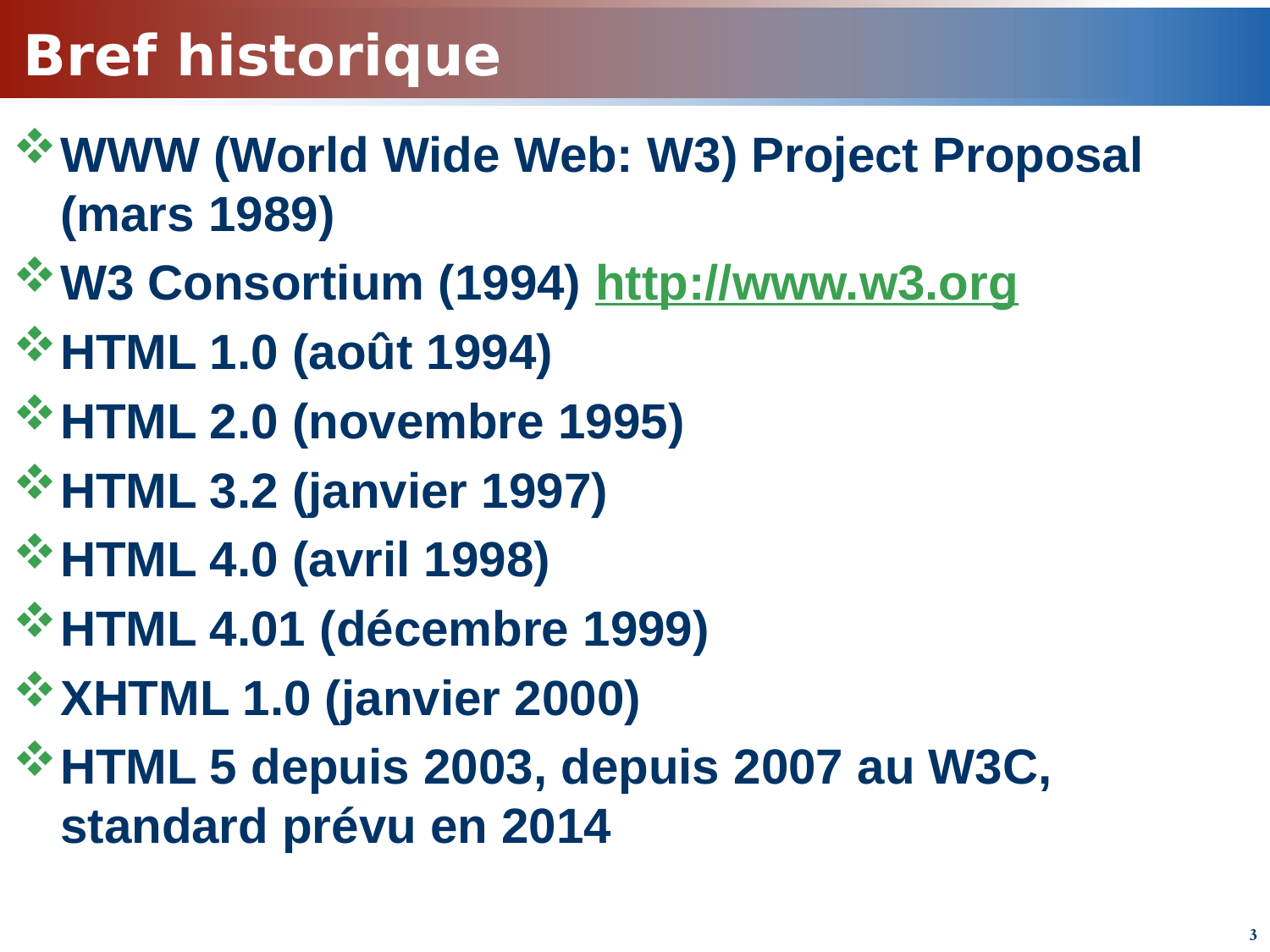

# Bref historique
WWW (World Wide Web: W3) Project Proposal (mars 1989)
W3 Consortium (1994) http://www.w3.org
HTML 1.0 (août 1994)
HTML 2.0 (novembre 1995)
HTML 3.2 (janvier 1997)
HTML 4.0 (avril 1998)
HTML 4.01 (décembre 1999)
XHTML 1.0 (janvier 2000)
HTML 5 depuis 2003, depuis 2007 au W3C, standard prévu en 2014
3